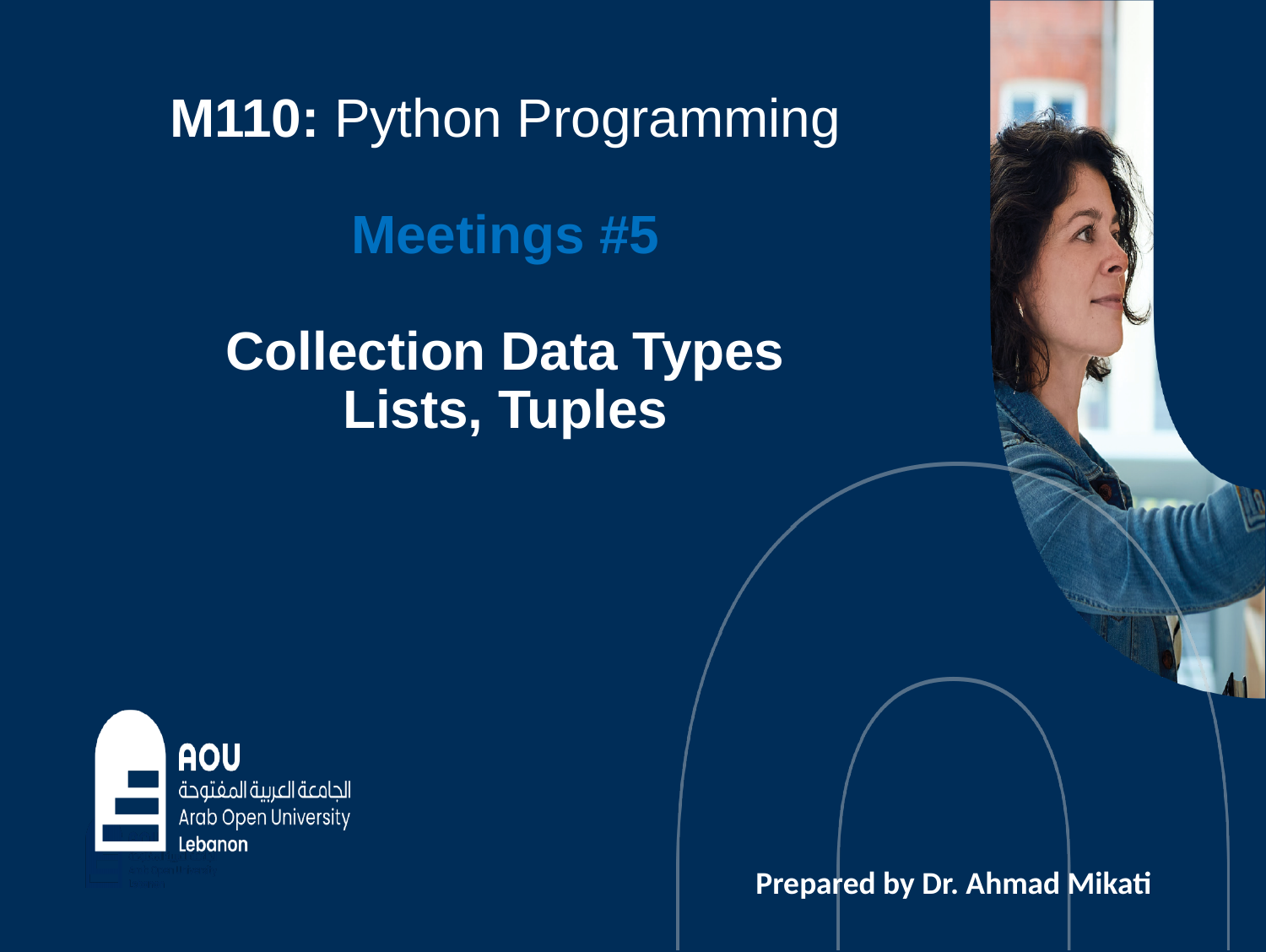

# M110: Python Programming Meetings #5 Collection Data Types Lists, Tuples
Prepared by Dr. Ahmad Mikati